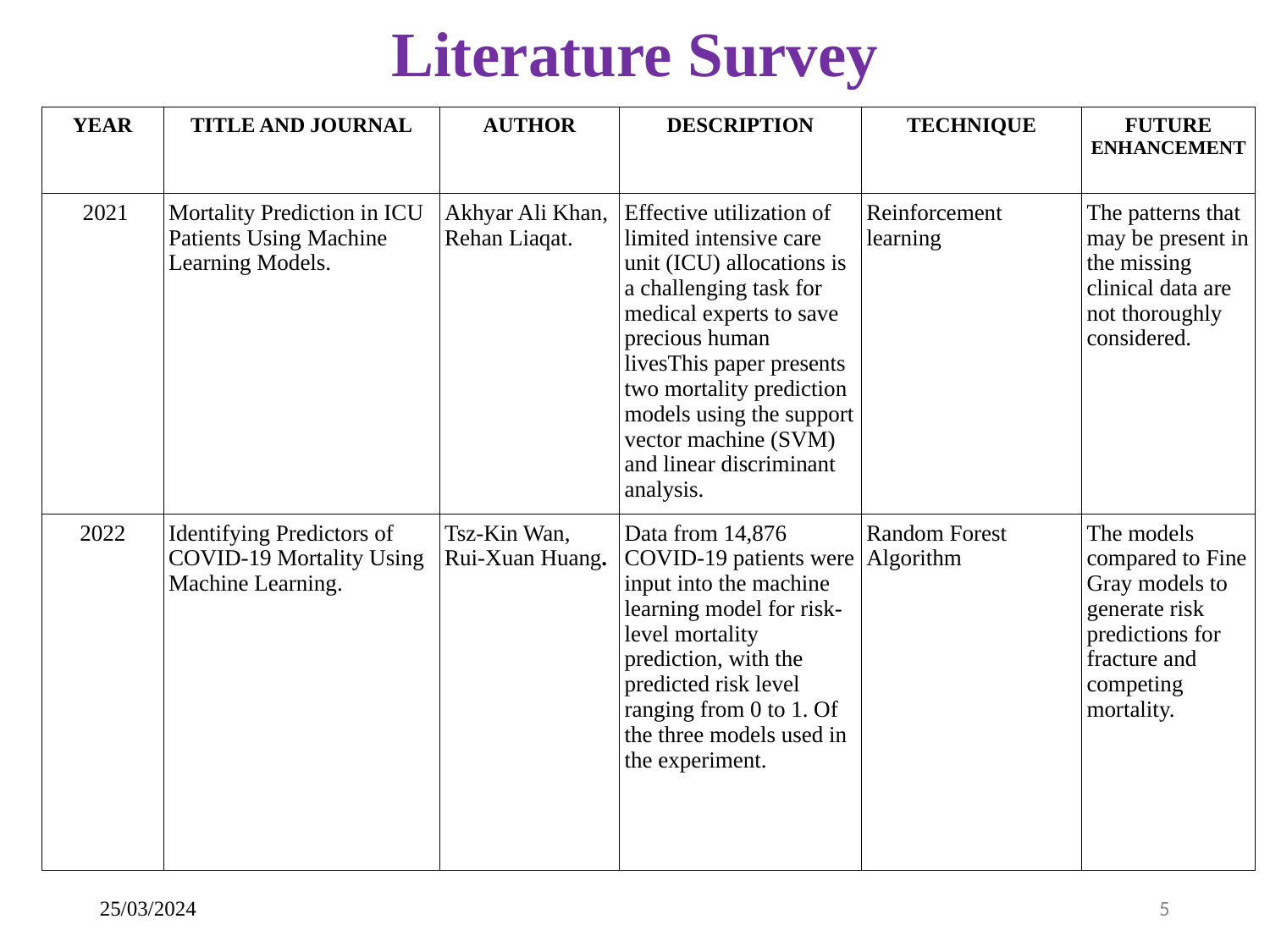

# Literature Survey
| YEAR | TITLE AND JOURNAL | AUTHOR | DESCRIPTION | TECHNIQUE | FUTURE ENHANCEMENT |
| --- | --- | --- | --- | --- | --- |
| 2021 | Mortality Prediction in ICU Patients Using Machine Learning Models. | Akhyar Ali Khan, Rehan Liaqat. | Effective utilization of limited intensive care unit (ICU) allocations is a challenging task for medical experts to save precious human livesThis paper presents two mortality prediction models using the support vector machine (SVM) and linear discriminant analysis. | Reinforcement learning | The patterns that may be present in the missing clinical data are not thoroughly considered. |
| 2022 | Identifying Predictors of COVID-19 Mortality Using Machine Learning. | Tsz-Kin Wan, Rui-Xuan Huang. | Data from 14,876 COVID-19 patients were input into the machine learning model for risk-level mortality prediction, with the predicted risk level ranging from 0 to 1. Of the three models used in the experiment. | Random Forest Algorithm | The models compared to Fine Gray models to generate risk predictions for fracture and competing mortality. |
25/03/2024
5